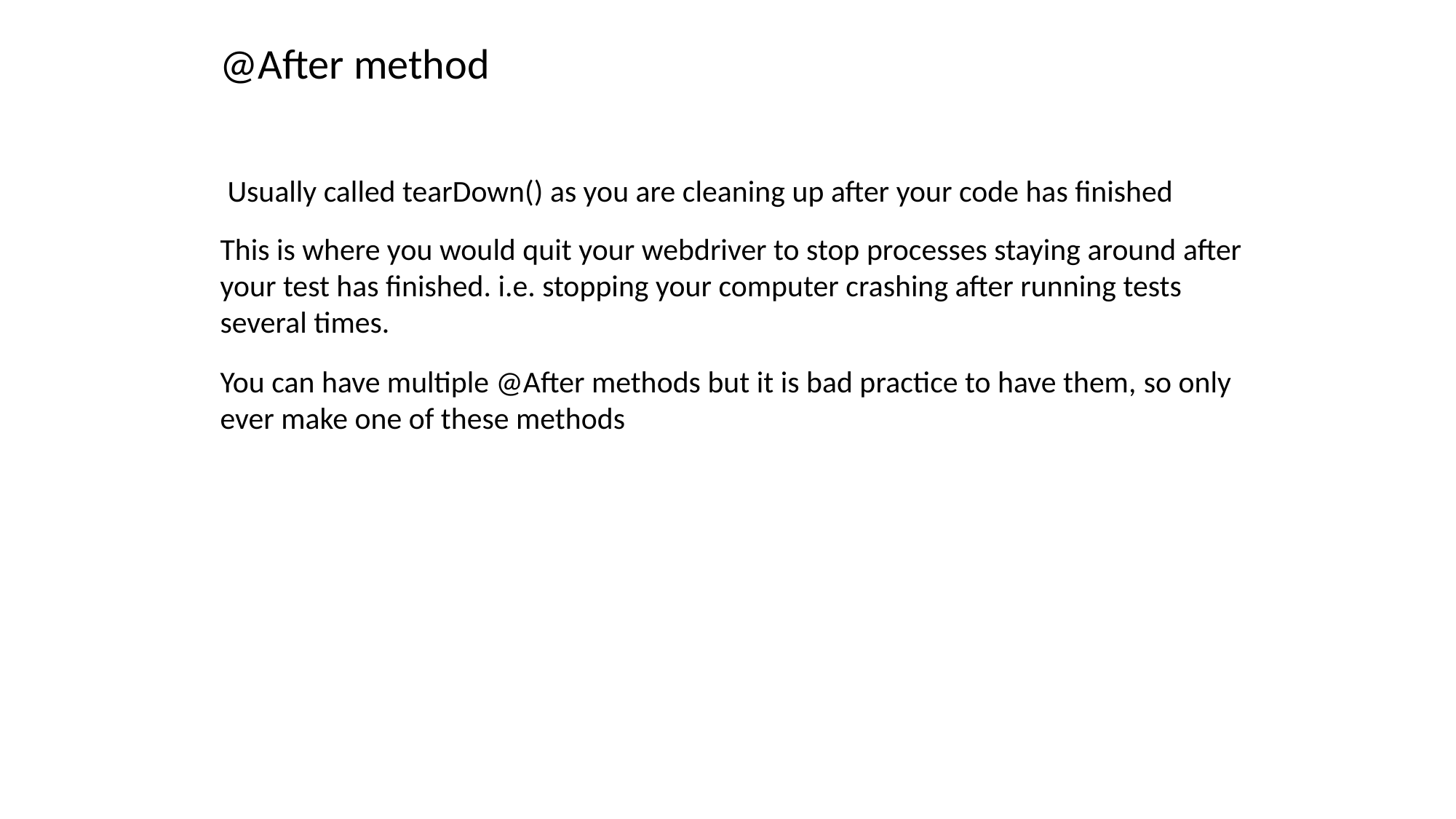

@After method
Usually called tearDown() as you are cleaning up after your code has finished
This is where you would quit your webdriver to stop processes staying around after your test has finished. i.e. stopping your computer crashing after running tests several times.
You can have multiple @After methods but it is bad practice to have them, so only ever make one of these methods